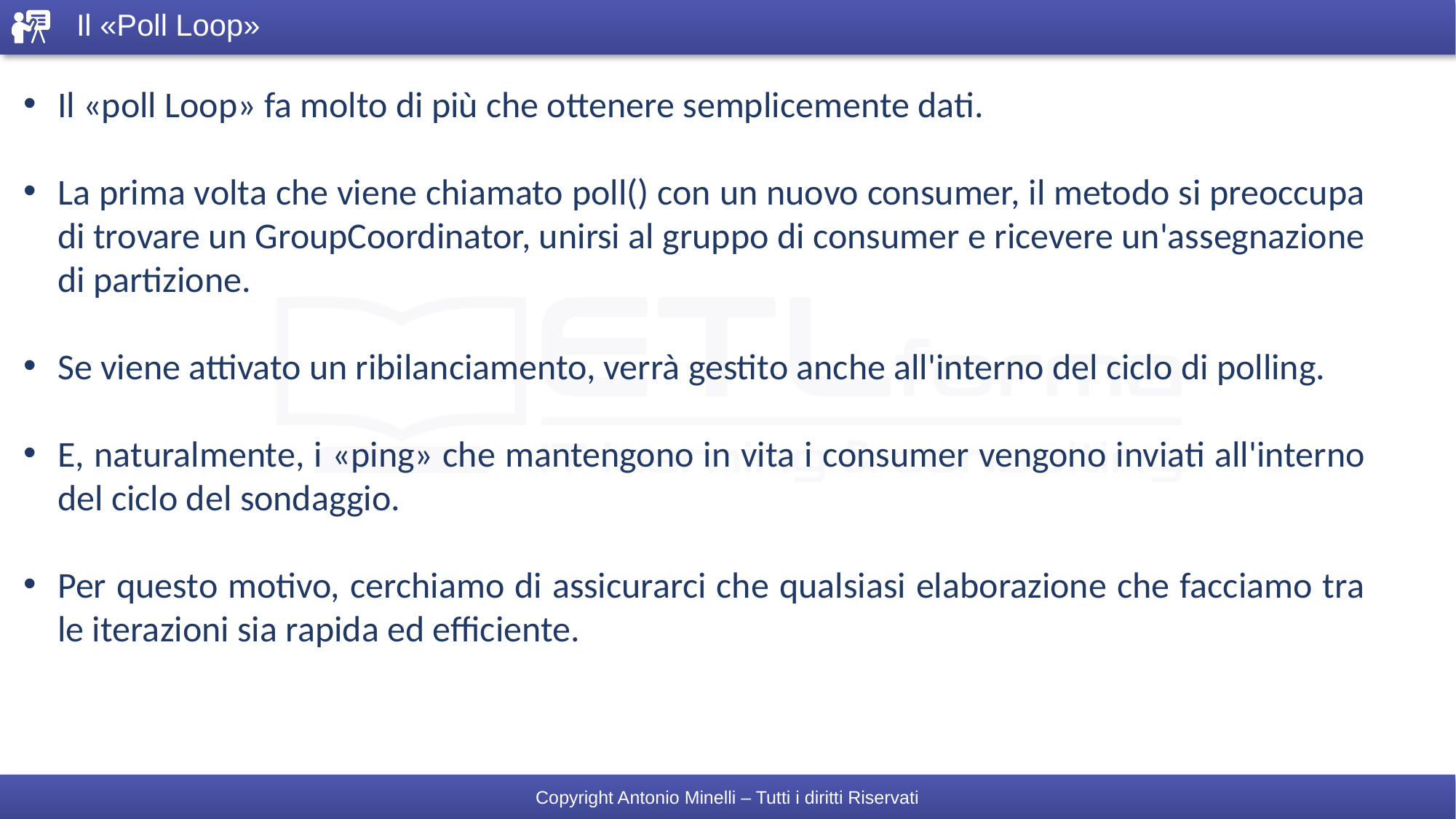

# Il «Poll Loop»
Il «poll Loop» fa molto di più che ottenere semplicemente dati.

La prima volta che viene chiamato poll() con un nuovo consumer, il metodo si preoccupa di trovare un GroupCoordinator, unirsi al gruppo di consumer e ricevere un'assegnazione di partizione.

Se viene attivato un ribilanciamento, verrà gestito anche all'interno del ciclo di polling.

E, naturalmente, i «ping» che mantengono in vita i consumer vengono inviati all'interno del ciclo del sondaggio.

Per questo motivo, cerchiamo di assicurarci che qualsiasi elaborazione che facciamo tra le iterazioni sia rapida ed efficiente.